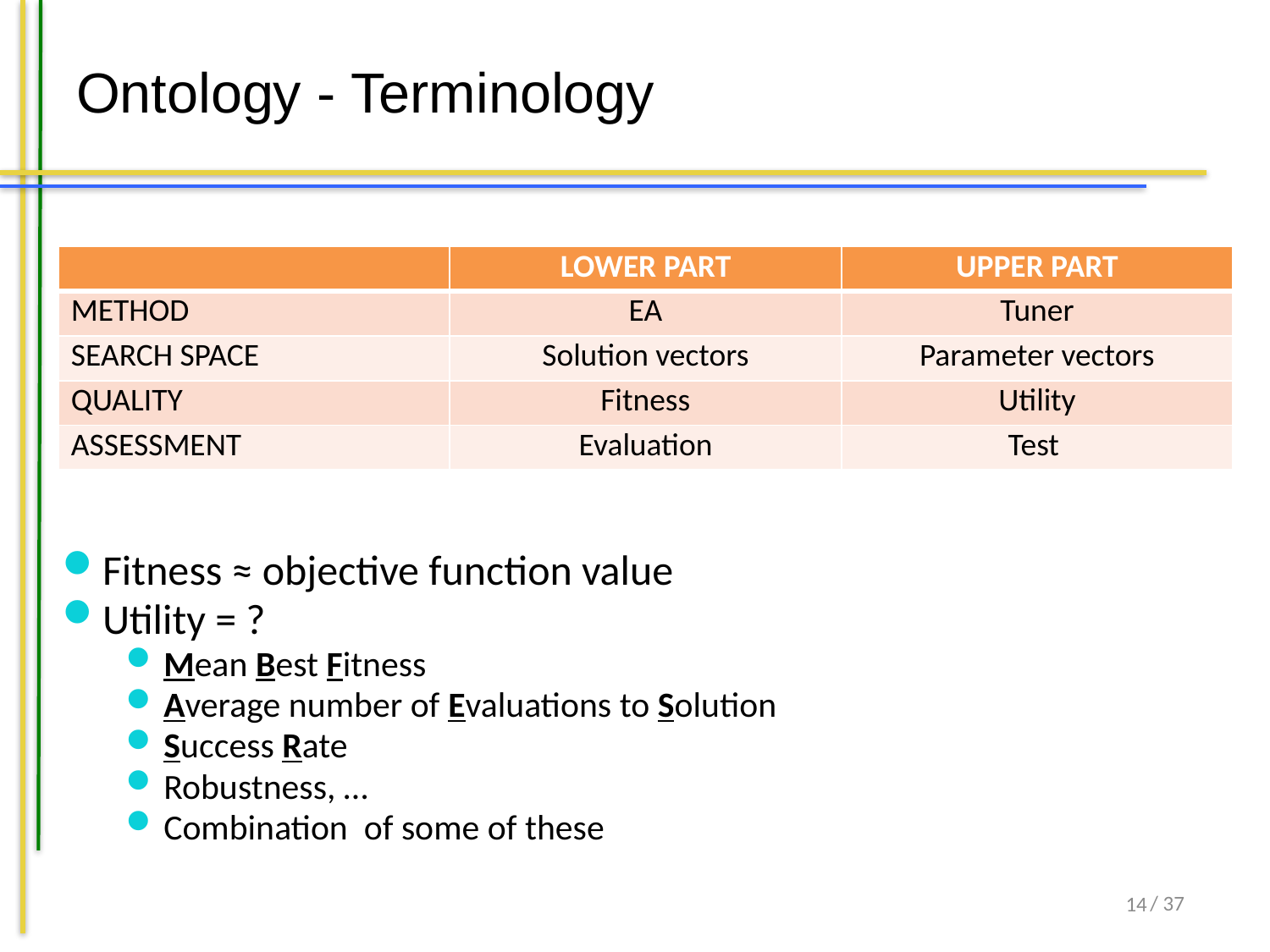

# Ontology - Terminology
|  | LOWER PART | UPPER PART |
| --- | --- | --- |
| METHOD | EA | Tuner |
| SEARCH SPACE | Solution vectors | Parameter vectors |
| QUALITY | Fitness | Utility |
| ASSESSMENT | Evaluation | Test |
Fitness ≈ objective function value
Utility = ?
Mean Best Fitness
Average number of Evaluations to Solution
Success Rate
Robustness, …
Combination  of some of these
14